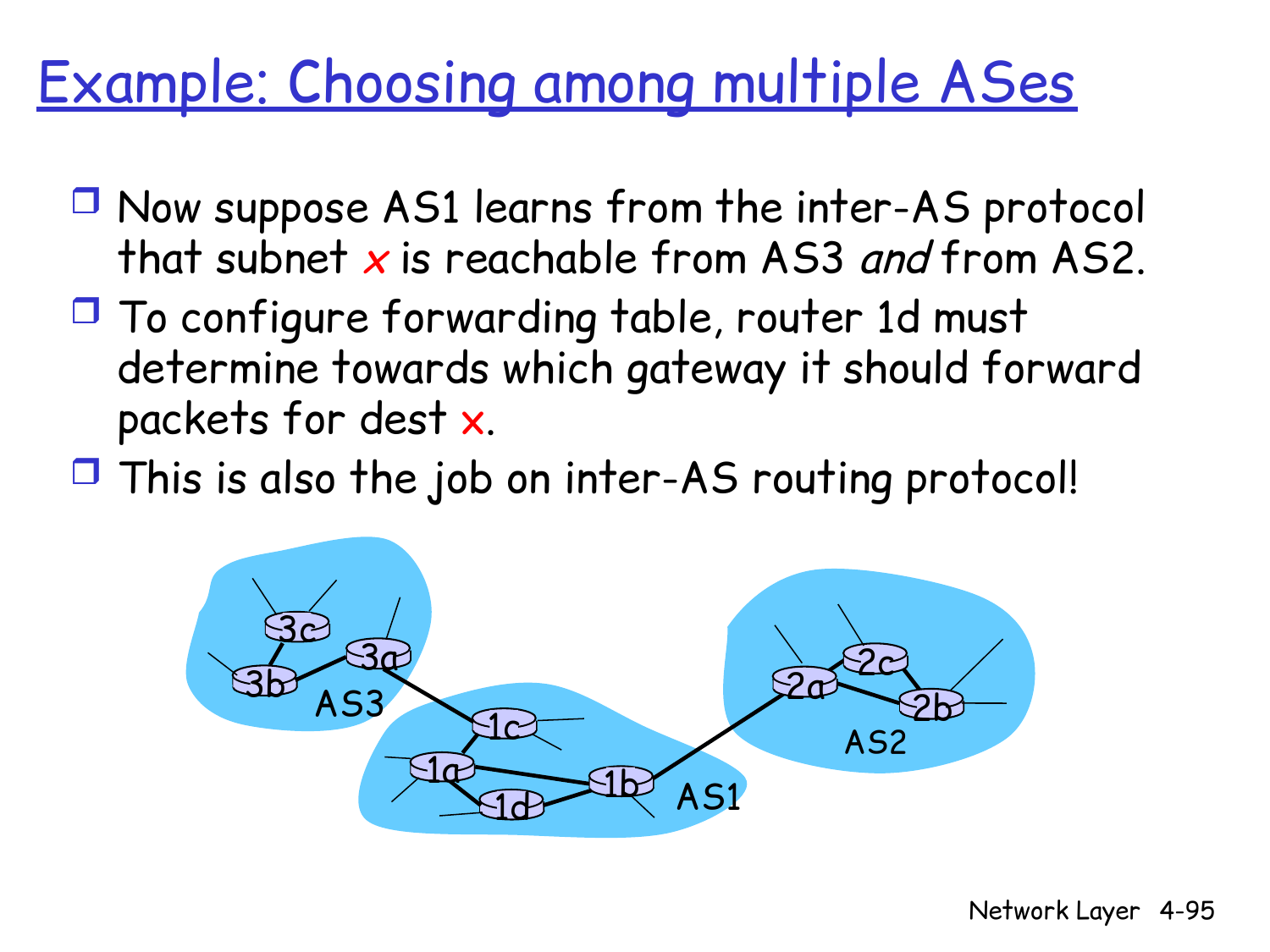

# Example: Choosing among multiple ASes
Now suppose AS1 learns from the inter-AS protocol that subnet x is reachable from AS3 and from AS2.
To configure forwarding table, router 1d must determine towards which gateway it should forward packets for dest x.
This is also the job on inter-AS routing protocol!

3c

3a
2c

3b

2a

AS3

2b

1c

AS2

1a

1b

AS1

1d

Network Layer
4-95